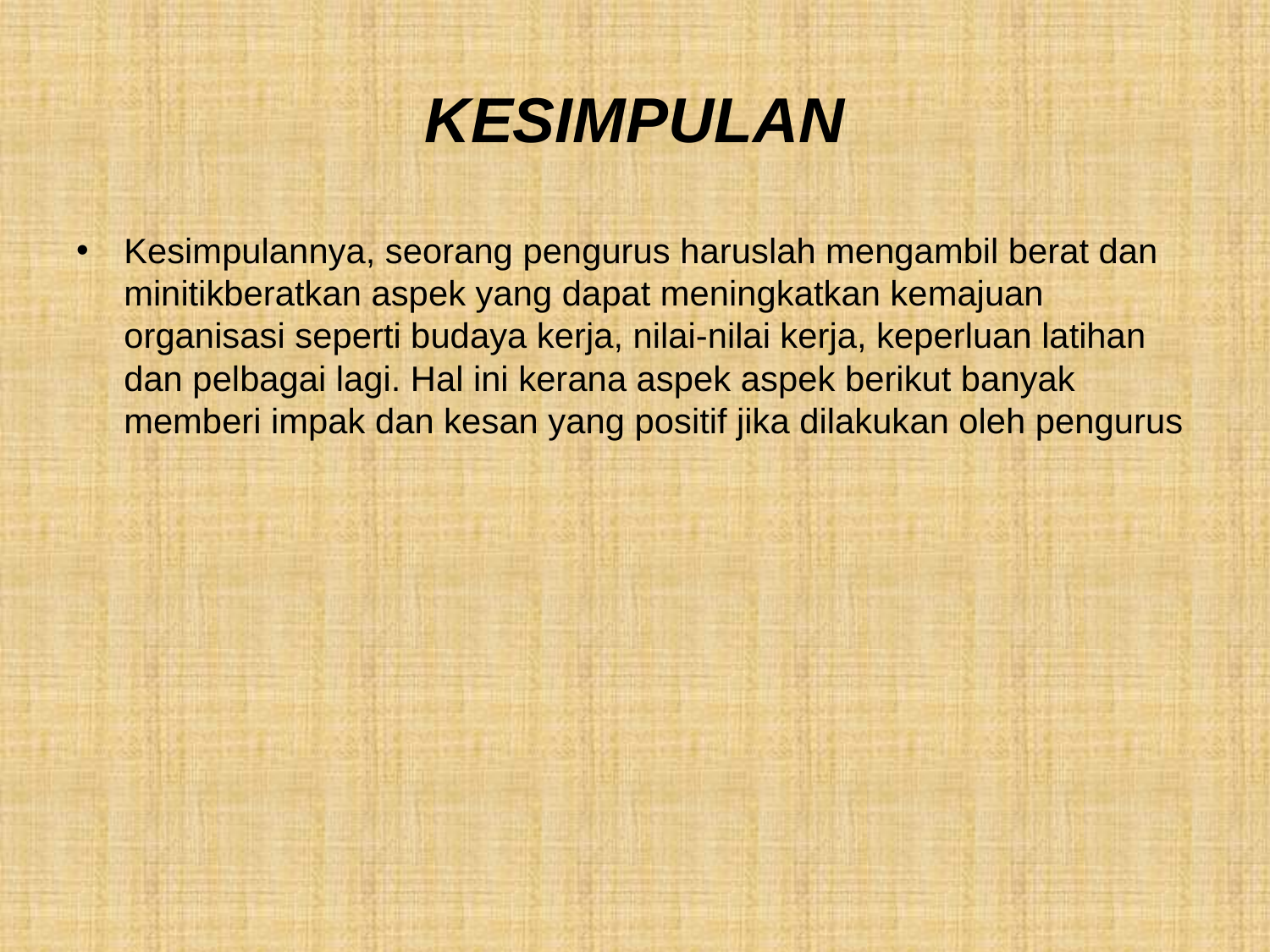

# KESIMPULAN
Kesimpulannya, seorang pengurus haruslah mengambil berat dan minitikberatkan aspek yang dapat meningkatkan kemajuan organisasi seperti budaya kerja, nilai-nilai kerja, keperluan latihan dan pelbagai lagi. Hal ini kerana aspek aspek berikut banyak memberi impak dan kesan yang positif jika dilakukan oleh pengurus